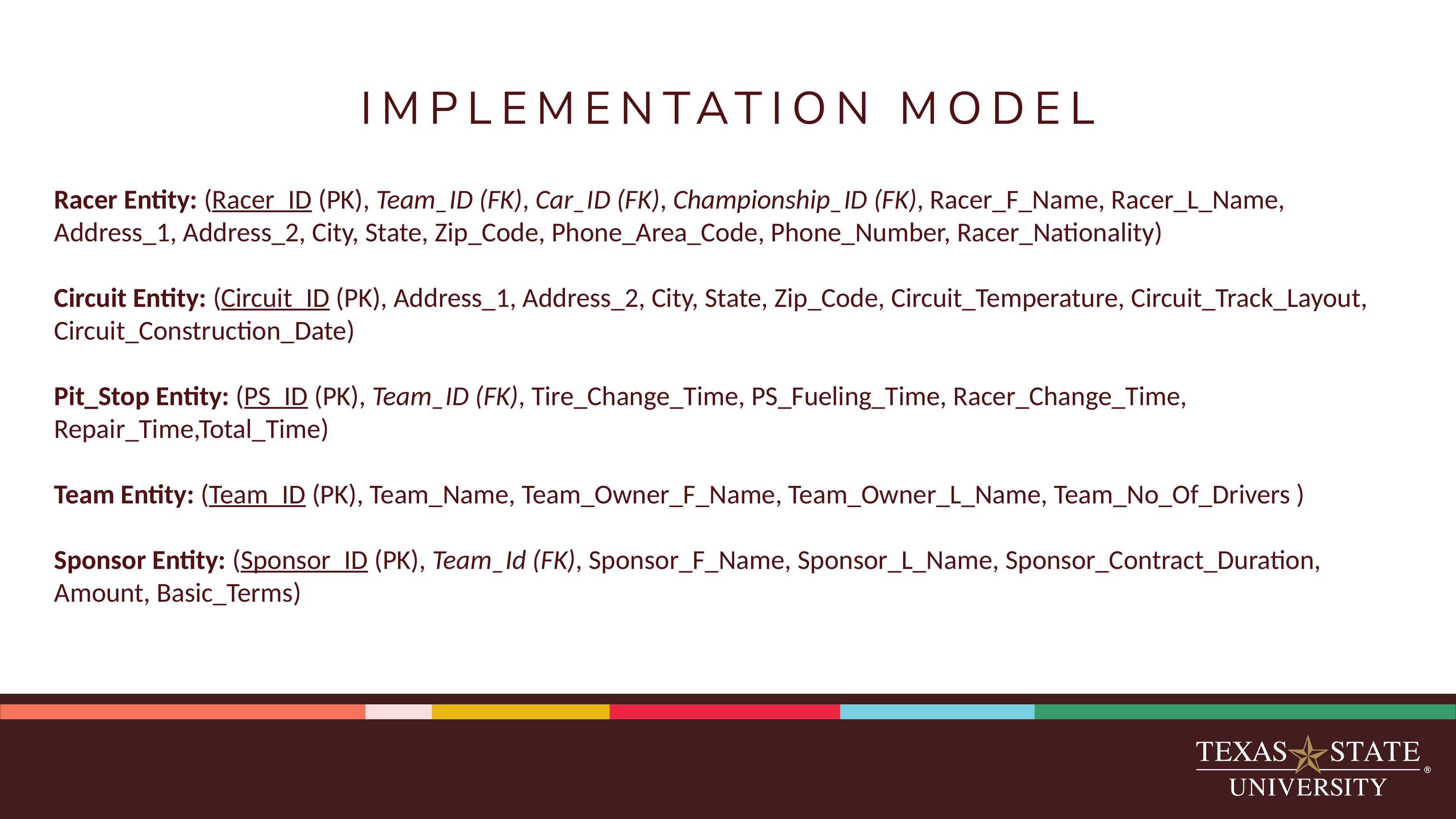

# IMPLEMENTATION MODEL
Racer Entity: (Racer_ID (PK), Team_ID (FK), Car_ID (FK), Championship_ID (FK), Racer_F_Name, Racer_L_Name, Address_1, Address_2, City, State, Zip_Code, Phone_Area_Code, Phone_Number, Racer_Nationality)

Circuit Entity: (Circuit_ID (PK), Address_1, Address_2, City, State, Zip_Code, Circuit_Temperature, Circuit_Track_Layout, Circuit_Construction_Date)

Pit_Stop Entity: (PS_ID (PK), Team_ID (FK), Tire_Change_Time, PS_Fueling_Time, Racer_Change_Time, Repair_Time,Total_Time)

Team Entity: (Team_ID (PK), Team_Name, Team_Owner_F_Name, Team_Owner_L_Name, Team_No_Of_Drivers )

Sponsor Entity: (Sponsor_ID (PK), Team_Id (FK), Sponsor_F_Name, Sponsor_L_Name, Sponsor_Contract_Duration, Amount, Basic_Terms)